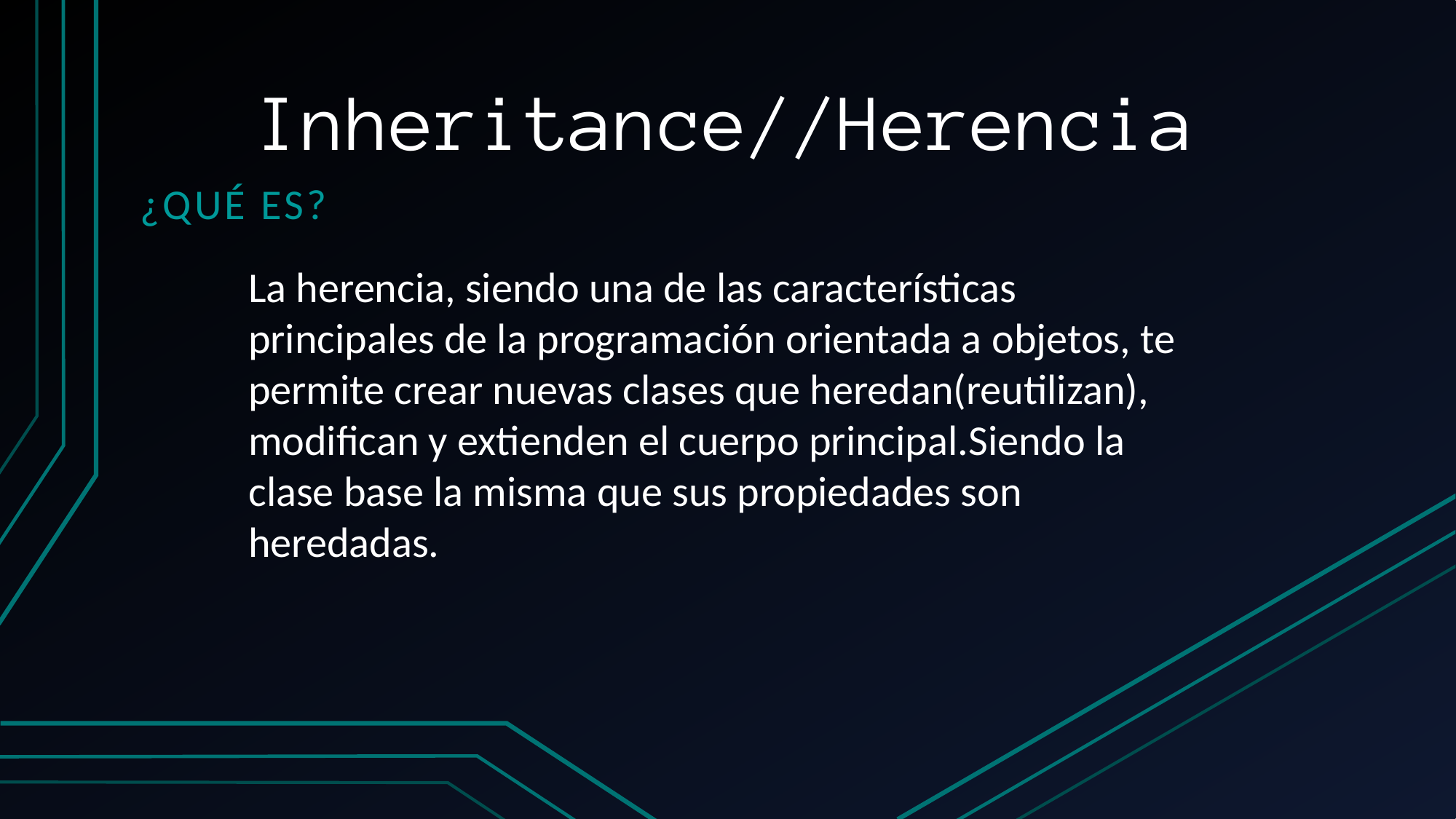

# Inheritance//Herencia
¿qué es?
La herencia, siendo una de las características principales de la programación orientada a objetos, te permite crear nuevas clases que heredan(reutilizan), modifican y extienden el cuerpo principal.Siendo la clase base la misma que sus propiedades son heredadas.